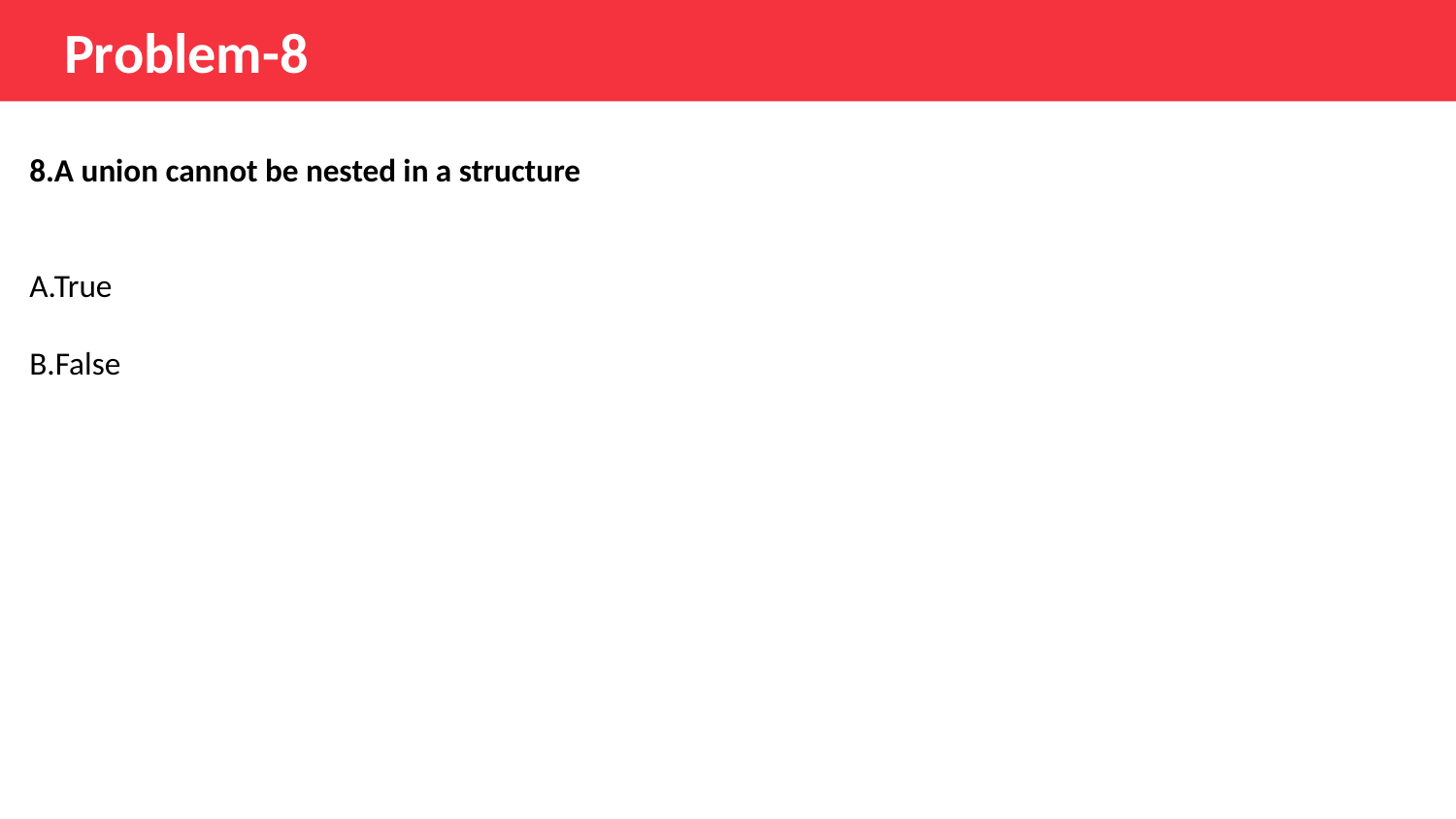

Problem-8
8.A union cannot be nested in a structure

A.True

B.False